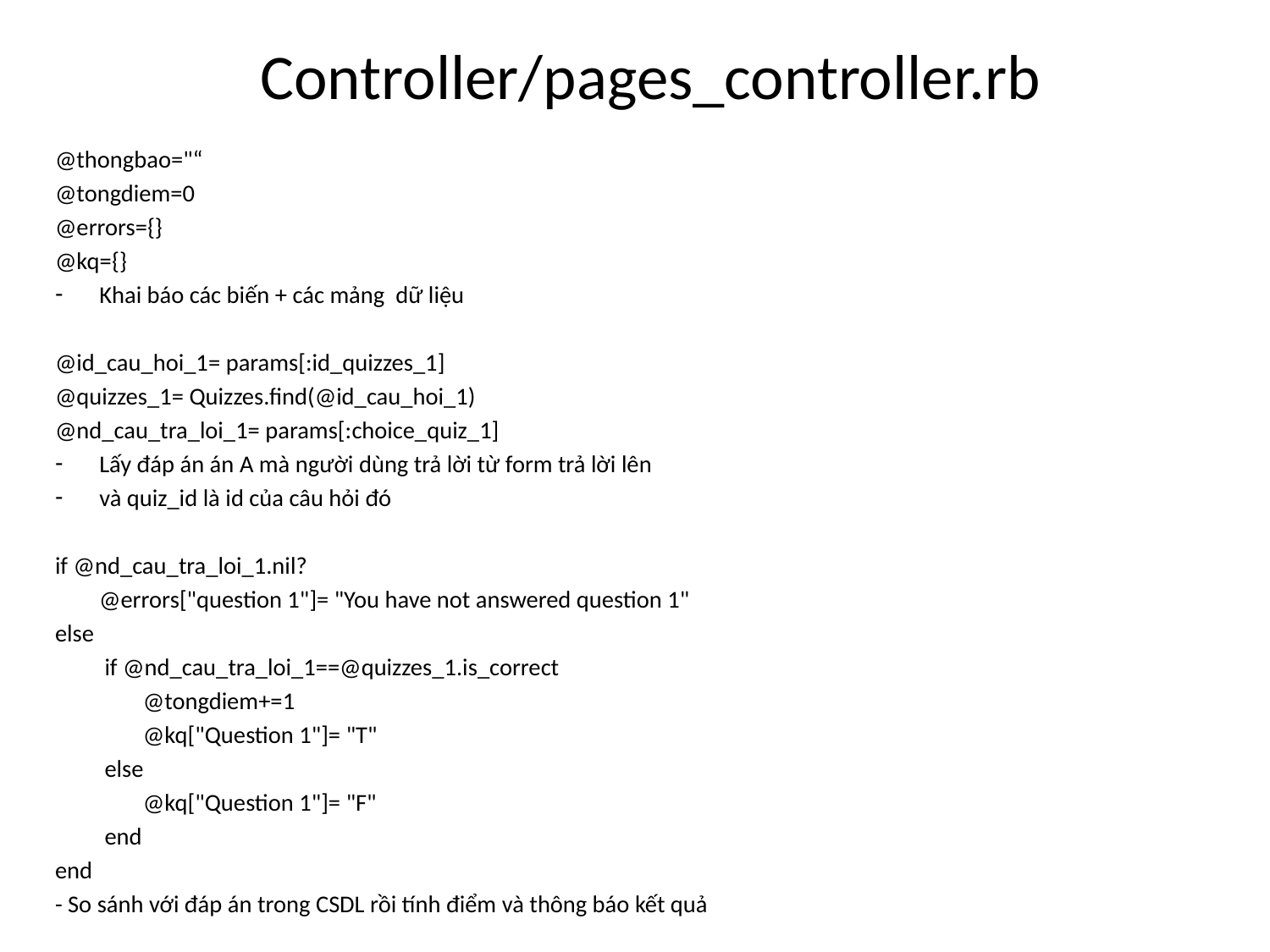

# Controller/pages_controller.rb
@thongbao="“
@tongdiem=0
@errors={}
@kq={}
Khai báo các biến + các mảng  dữ liệu

@id_cau_hoi_1= params[:id_quizzes_1]
@quizzes_1= Quizzes.find(@id_cau_hoi_1)
@nd_cau_tra_loi_1= params[:choice_quiz_1]
Lấy đáp án án A mà người dùng trả lời từ form trả lời lên
và quiz_id là id của câu hỏi đó

if @nd_cau_tra_loi_1.nil?
        @errors["question 1"]= "You have not answered question 1"
else
         if @nd_cau_tra_loi_1==@quizzes_1.is_correct
                @tongdiem+=1
                @kq["Question 1"]= "T"
         else
                @kq["Question 1"]= "F"
         end
end
- So sánh với đáp án trong CSDL rồi tính điểm và thông báo kết quả